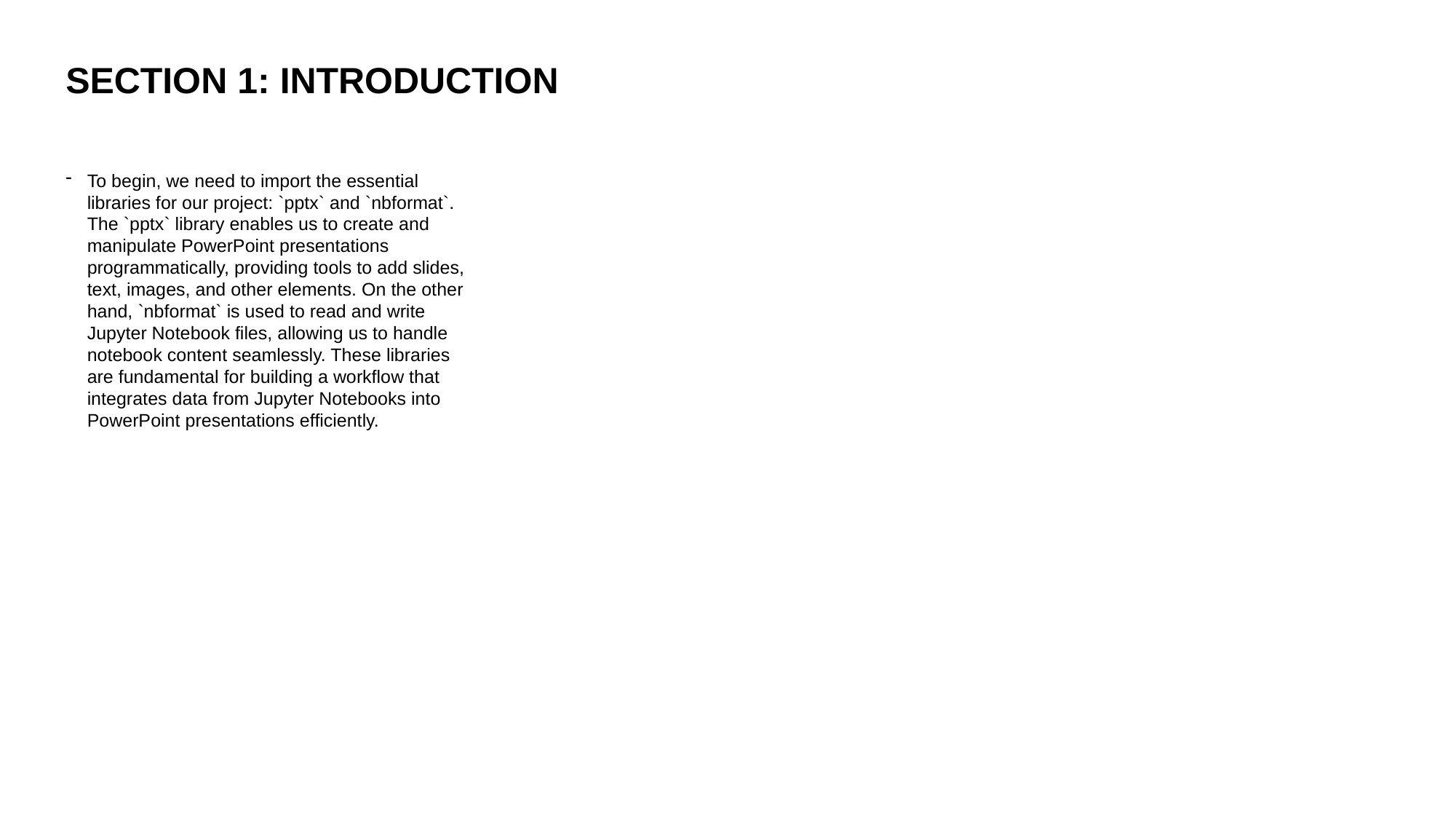

# Section 1: Introduction

To begin, we need to import the essential libraries for our project: `pptx` and `nbformat`. The `pptx` library enables us to create and manipulate PowerPoint presentations programmatically, providing tools to add slides, text, images, and other elements. On the other hand, `nbformat` is used to read and write Jupyter Notebook files, allowing us to handle notebook content seamlessly. These libraries are fundamental for building a workflow that integrates data from Jupyter Notebooks into PowerPoint presentations efficiently.